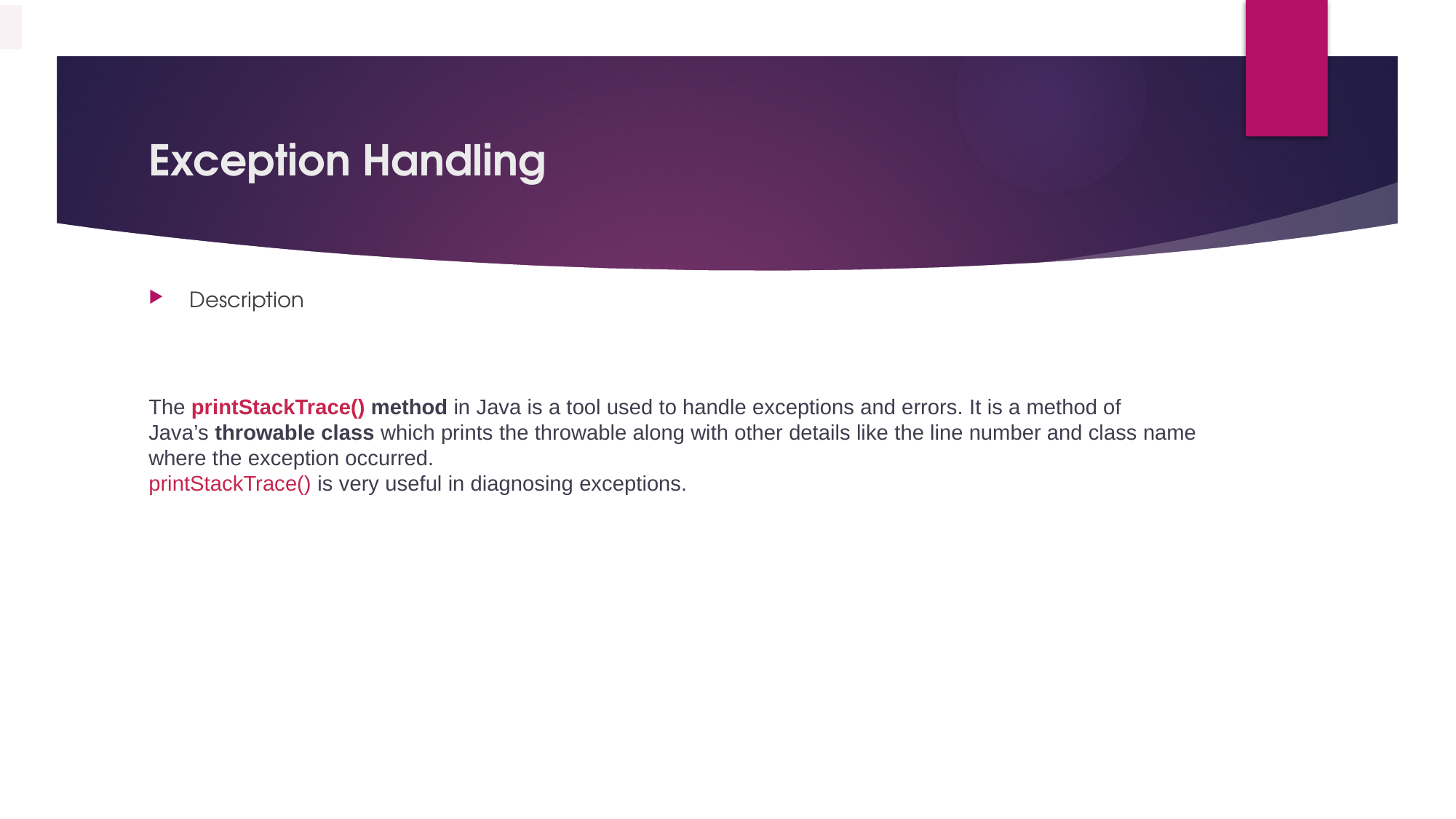

# Exception Handling
Description

The printStackTrace() method in Java is a tool used to handle exceptions and errors. It is a method of Java’s throwable class which prints the throwable along with other details like the line number and class name where the exception occurred.
printStackTrace() is very useful in diagnosing exceptions.